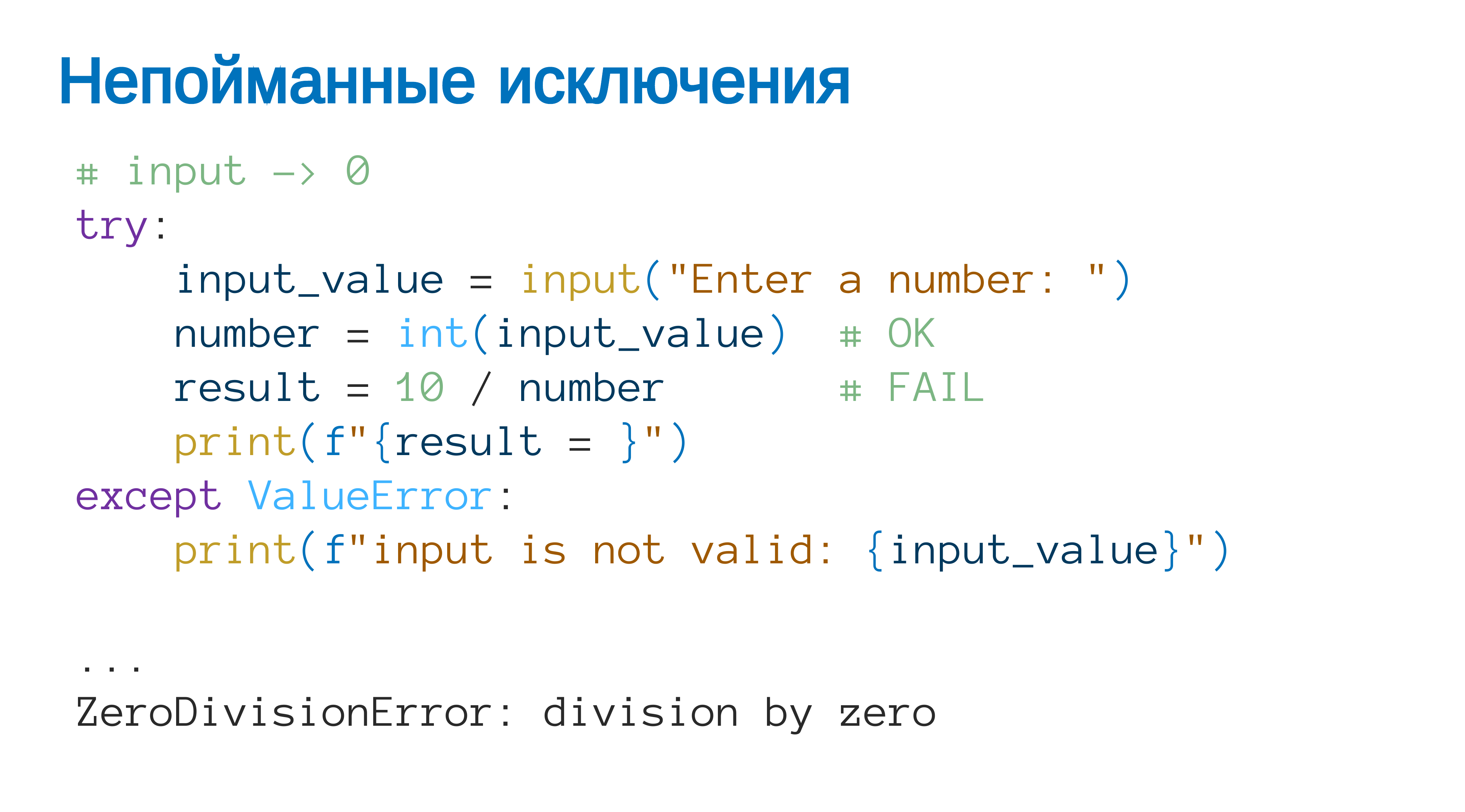

# Непойманные исключения
# input -> 0
try:
    input_value = input("Enter a number: ")
    number = int(input_value)  # OK
    result = 10 / number       # FAIL
    print(f"{result = }")
except ValueError:
    print(f"input is not valid: {input_value}")

...
ZeroDivisionError: division by zero
11